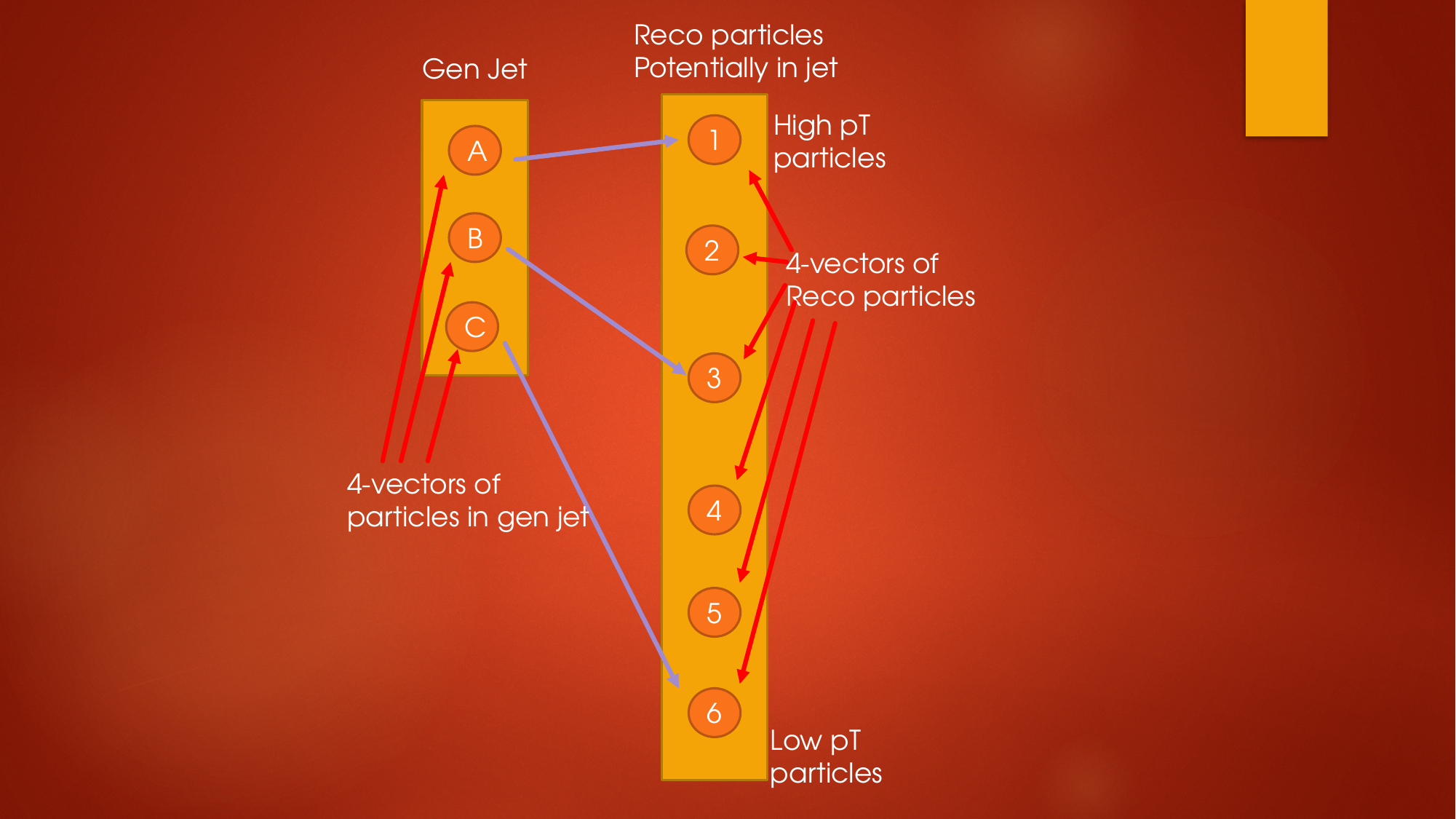

Reco particles
Potentially in jet
Gen Jet

High pT
particles
1
A
B
2
4-vectors of
Reco particles
C
3
4-vectors of
particles in gen jet
4
5
6
Low pT
particles